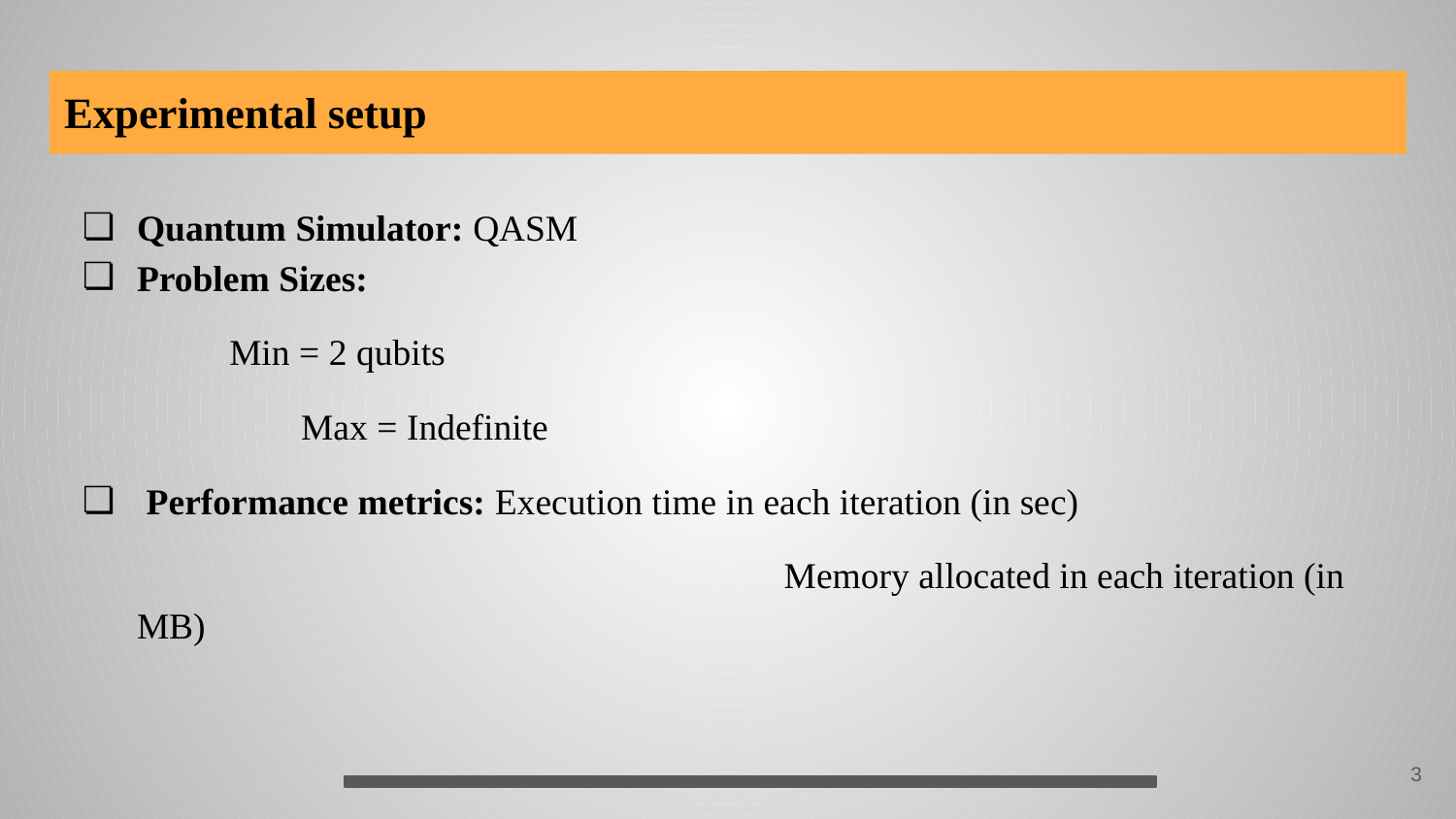

# Experimental setup
Quantum Simulator: QASM
Problem Sizes:
          Min = 2 qubits
	  Max = Indefinite
 Performance metrics: Execution time in each iteration (in sec)
				       Memory allocated in each iteration (in MB)
3